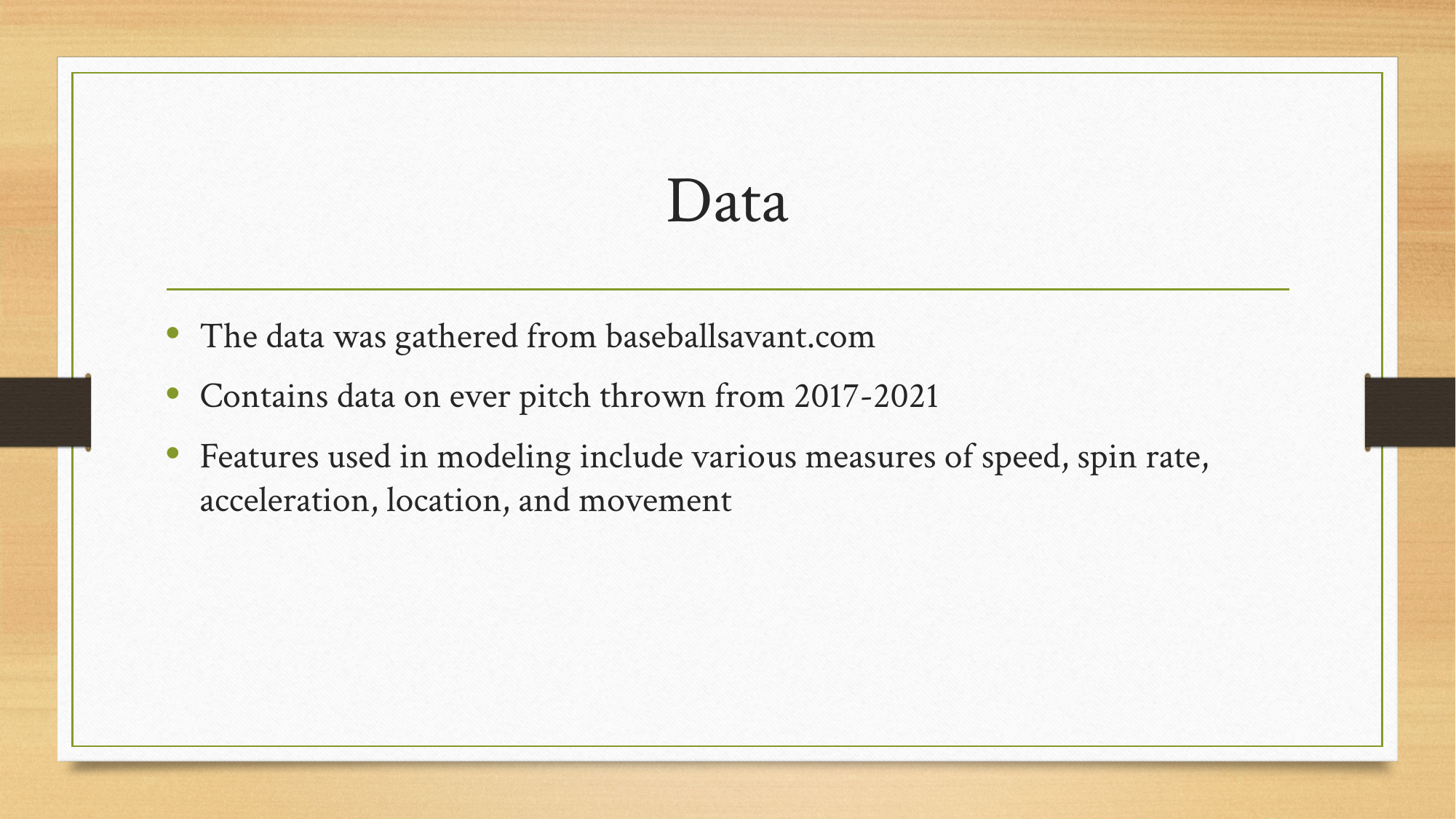

# Data
The data was gathered from baseballsavant.com
Contains data on ever pitch thrown from 2017-2021
Features used in modeling include various measures of speed, spin rate, acceleration, location, and movement